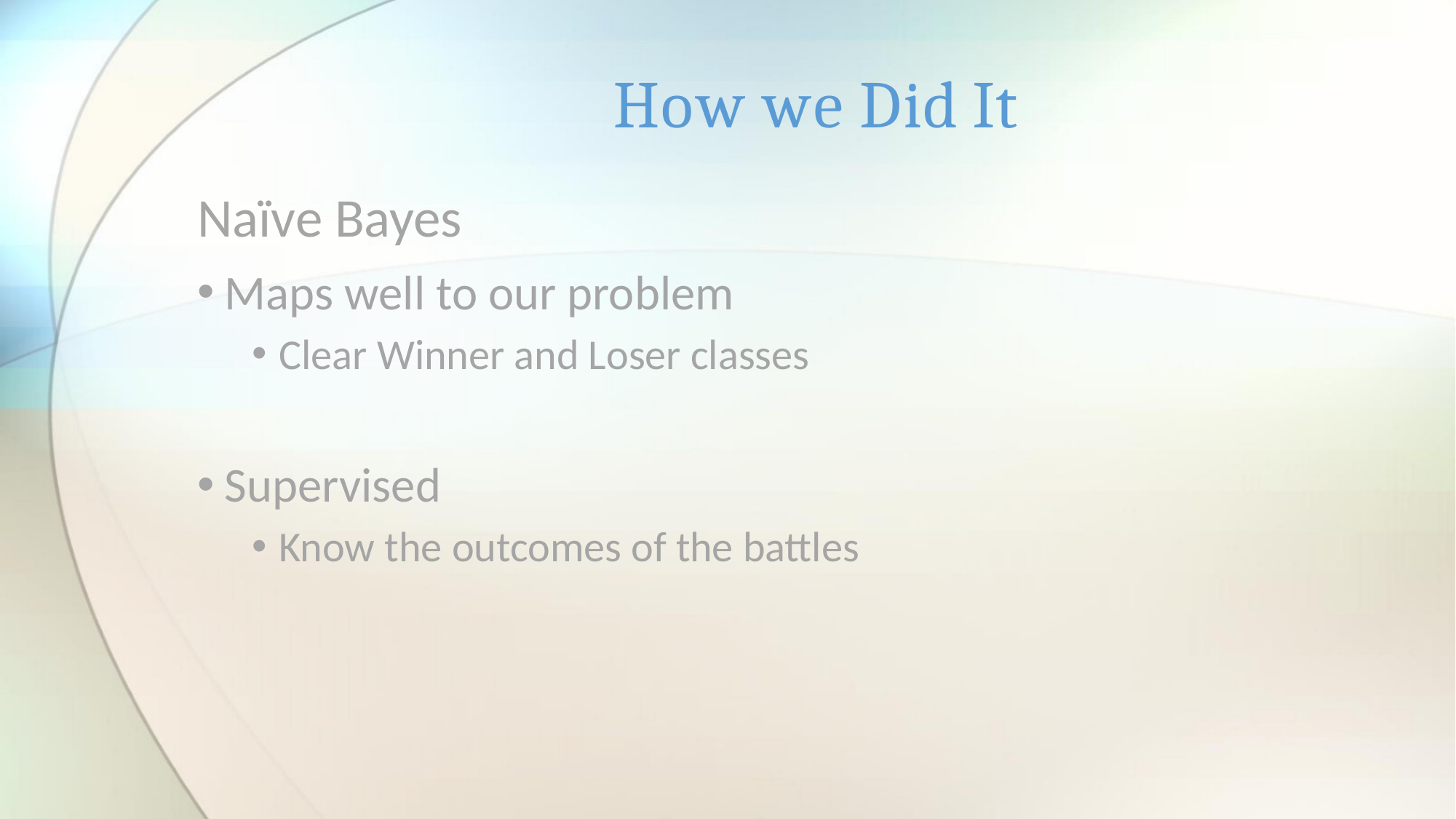

# How we Did It
Naïve Bayes
Maps well to our problem
Clear Winner and Loser classes

Supervised
Know the outcomes of the battles